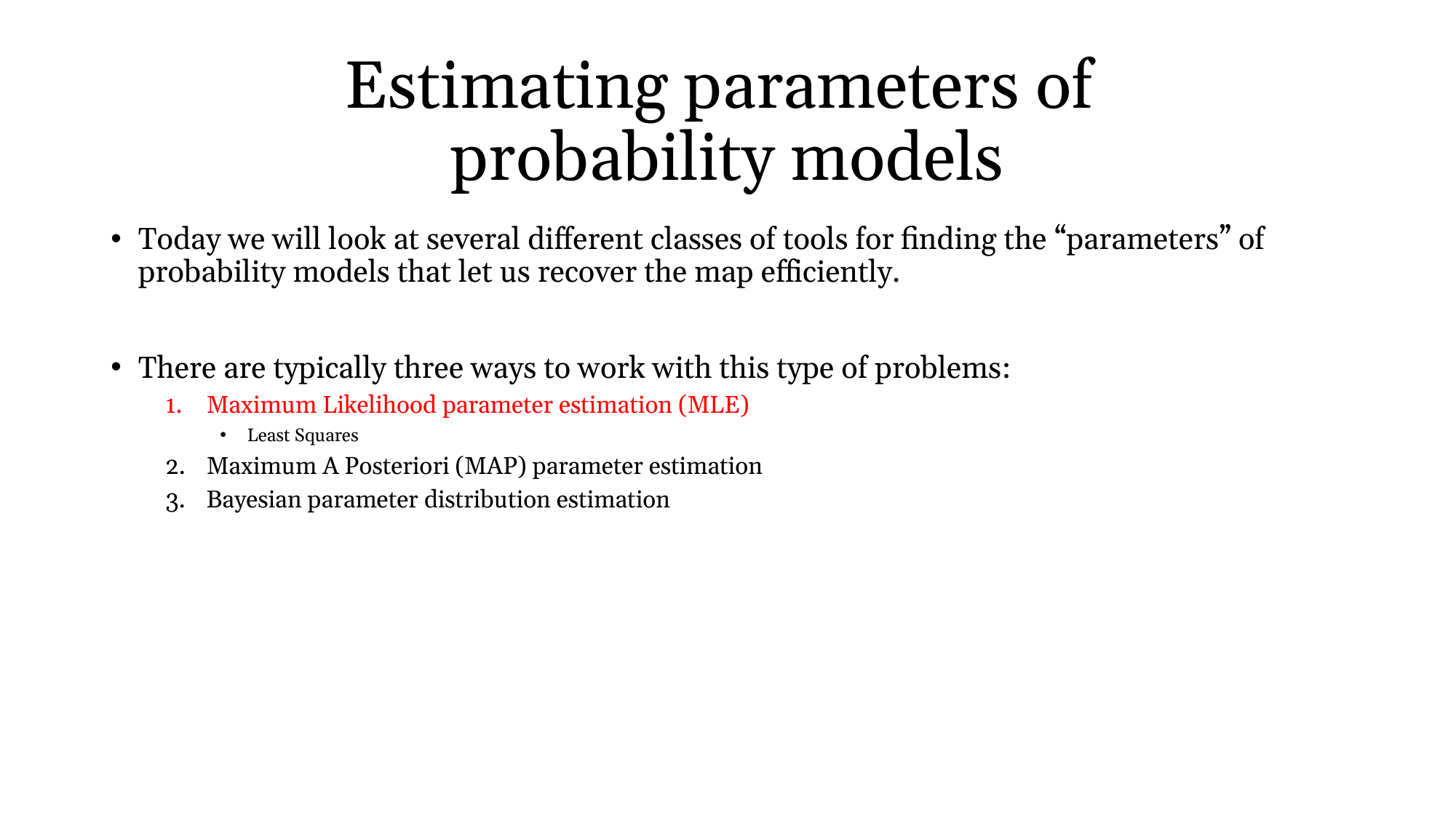

# Estimating parameters of probability models
Today we will look at several different classes of tools for finding the “parameters” of probability models that let us recover the map efficiently.

There are typically three ways to work with this type of problems:
Maximum Likelihood parameter estimation (MLE)
Least Squares
Maximum A Posteriori (MAP) parameter estimation
Bayesian parameter distribution estimation